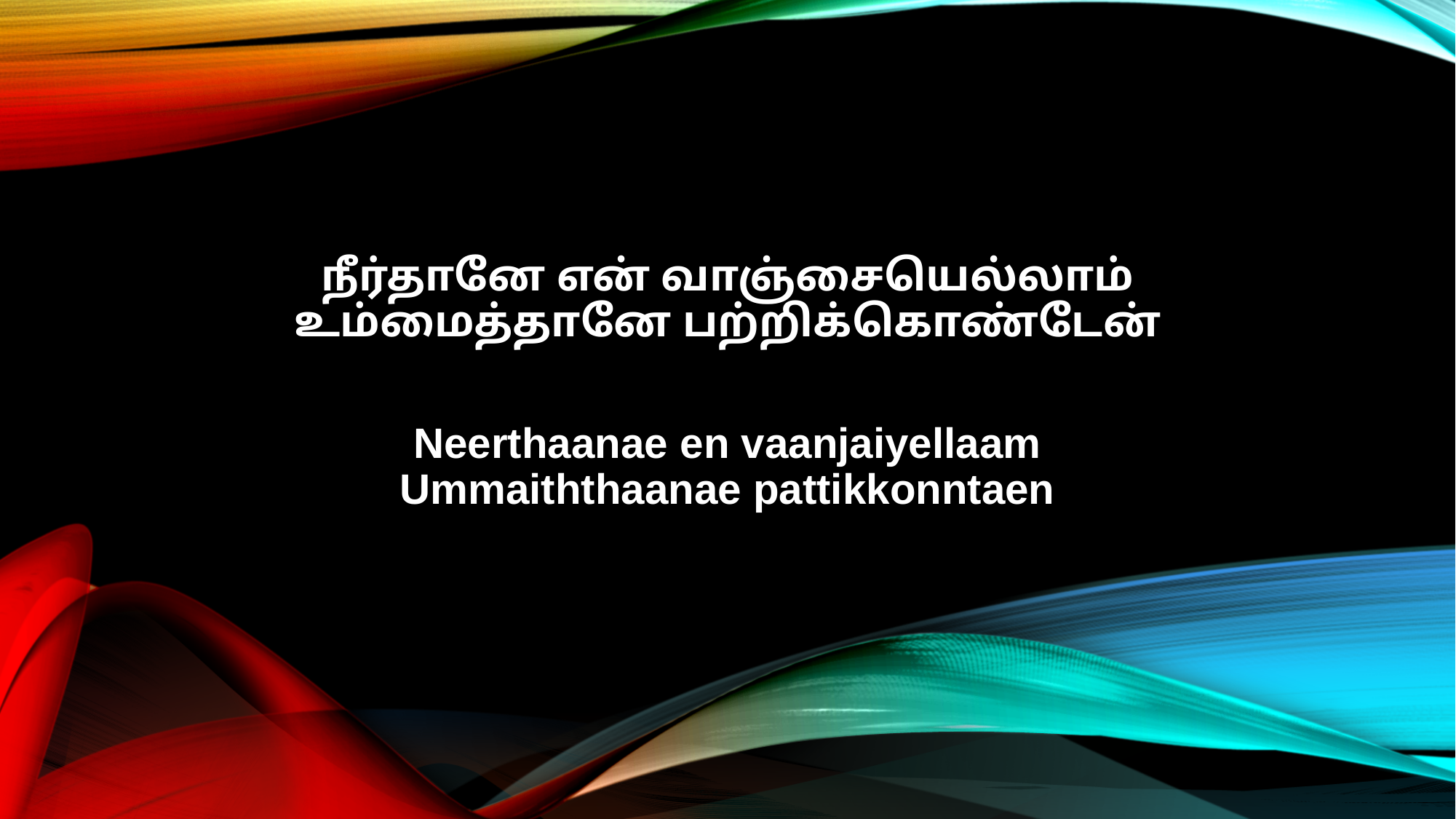

நீர்தானே என் வாஞ்சையெல்லாம்
உம்மைத்தானே பற்றிக்கொண்டேன்

Neerthaanae en vaanjaiyellaam
Ummaiththaanae pattikkonntaen